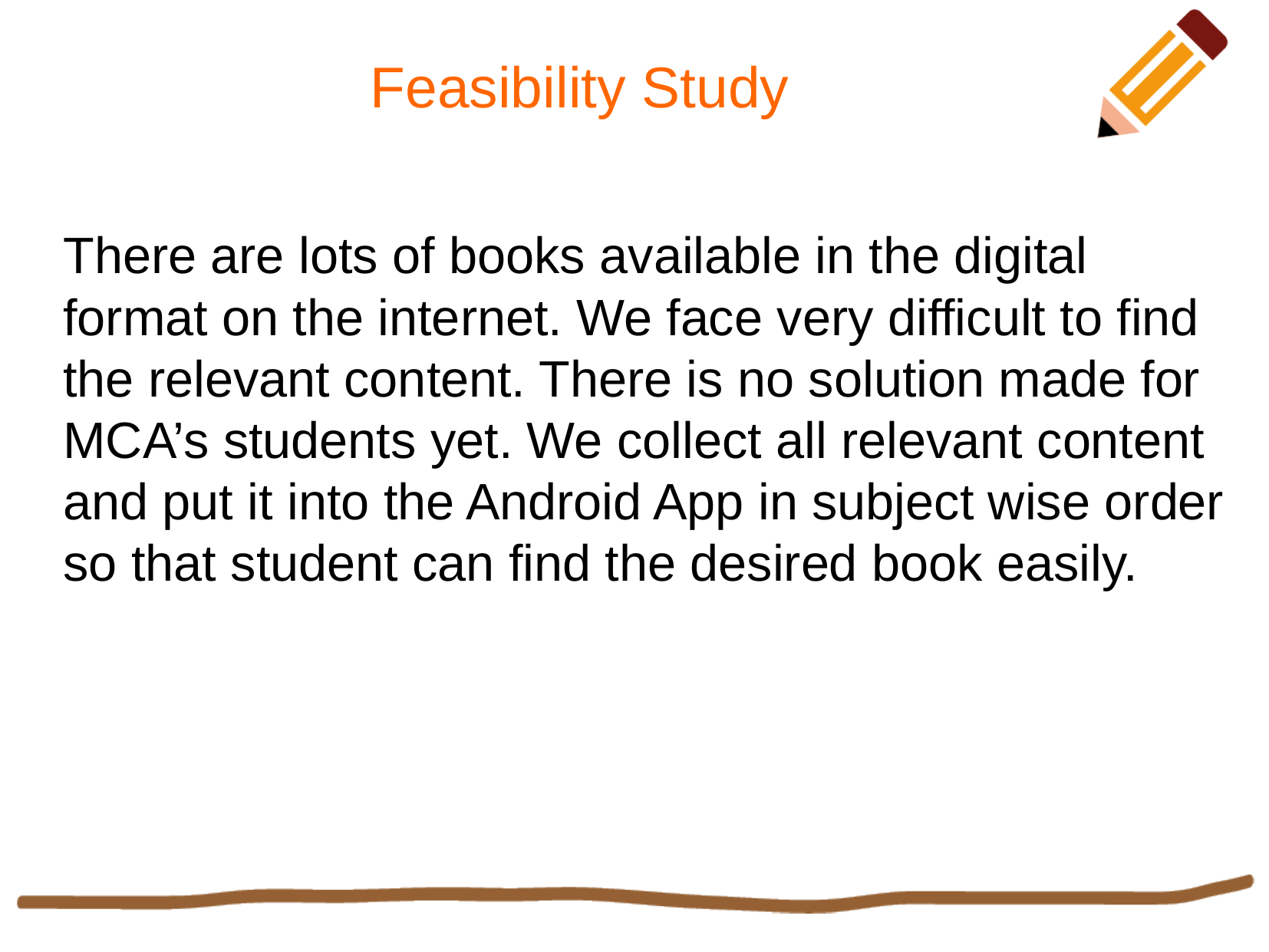

Feasibility Study
There are lots of books available in the digital format on the internet. We face very difficult to find the relevant content. There is no solution made for MCA’s students yet. We collect all relevant content and put it into the Android App in subject wise order so that student can find the desired book easily.